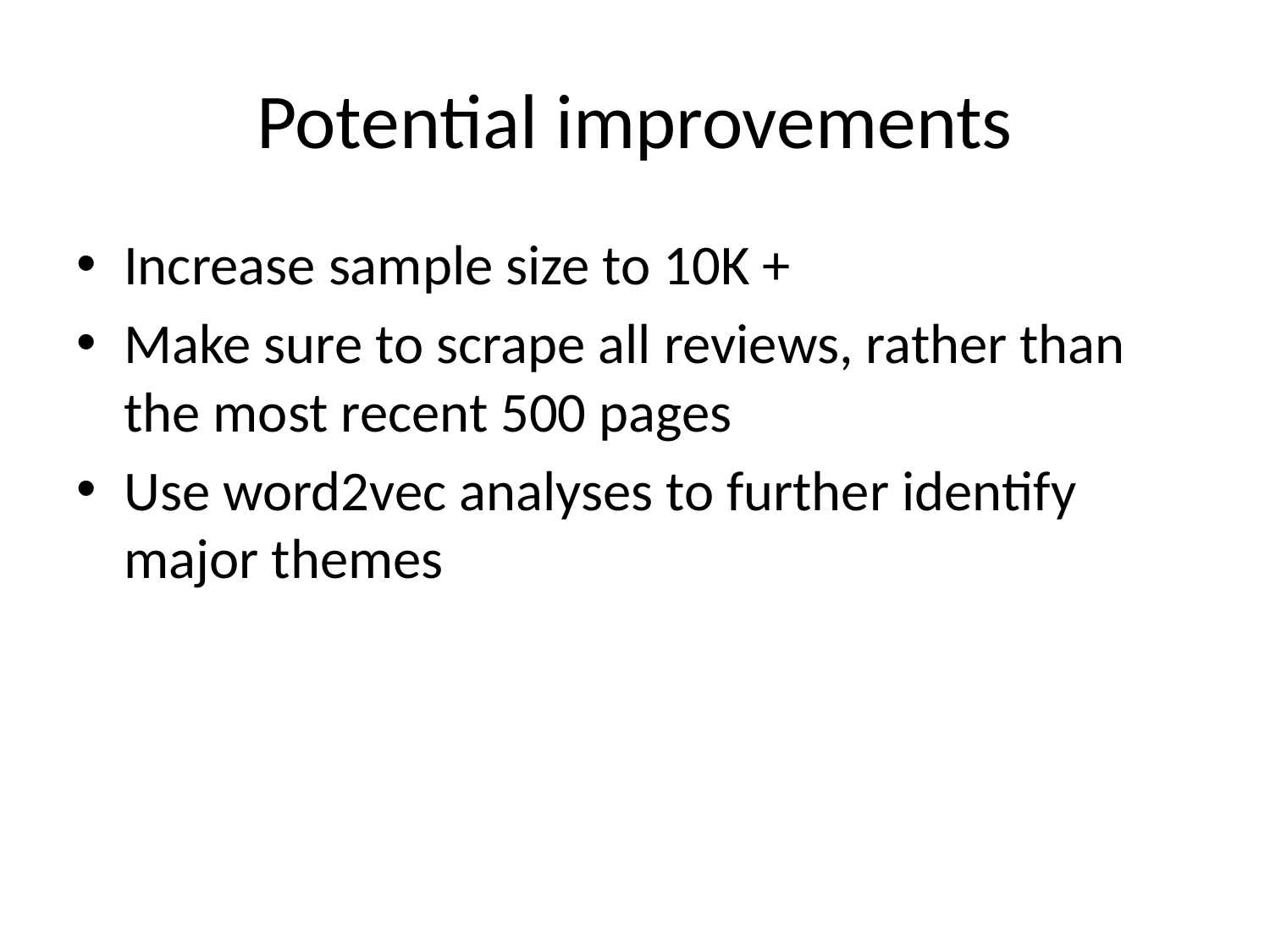

# Potential improvements
Increase sample size to 10K +
Make sure to scrape all reviews, rather than the most recent 500 pages
Use word2vec analyses to further identify major themes